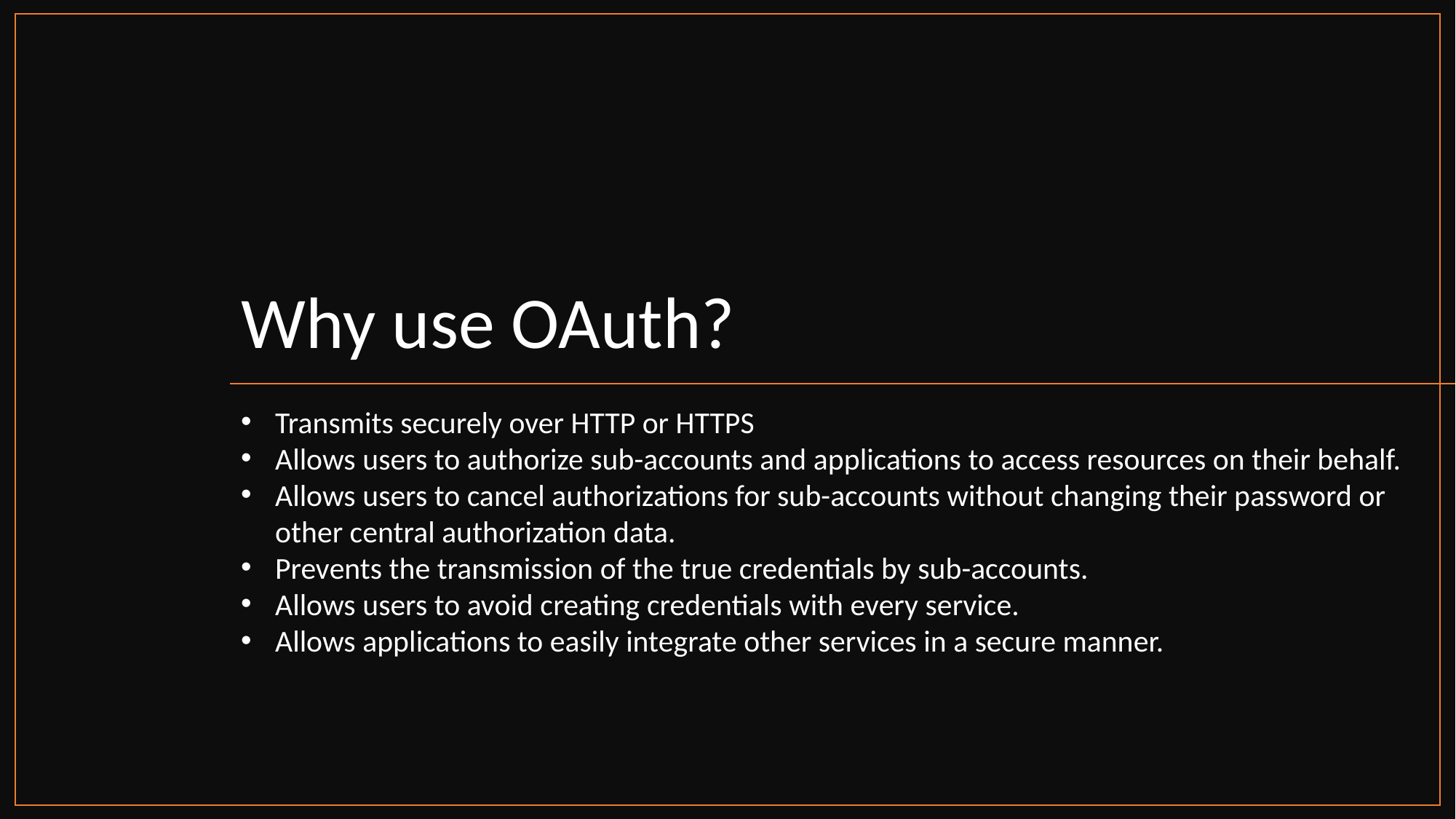

# Why use OAuth?
Transmits securely over HTTP or HTTPS
Allows users to authorize sub-accounts and applications to access resources on their behalf.
Allows users to cancel authorizations for sub-accounts without changing their password or other central authorization data.
Prevents the transmission of the true credentials by sub-accounts.
Allows users to avoid creating credentials with every service.
Allows applications to easily integrate other services in a secure manner.